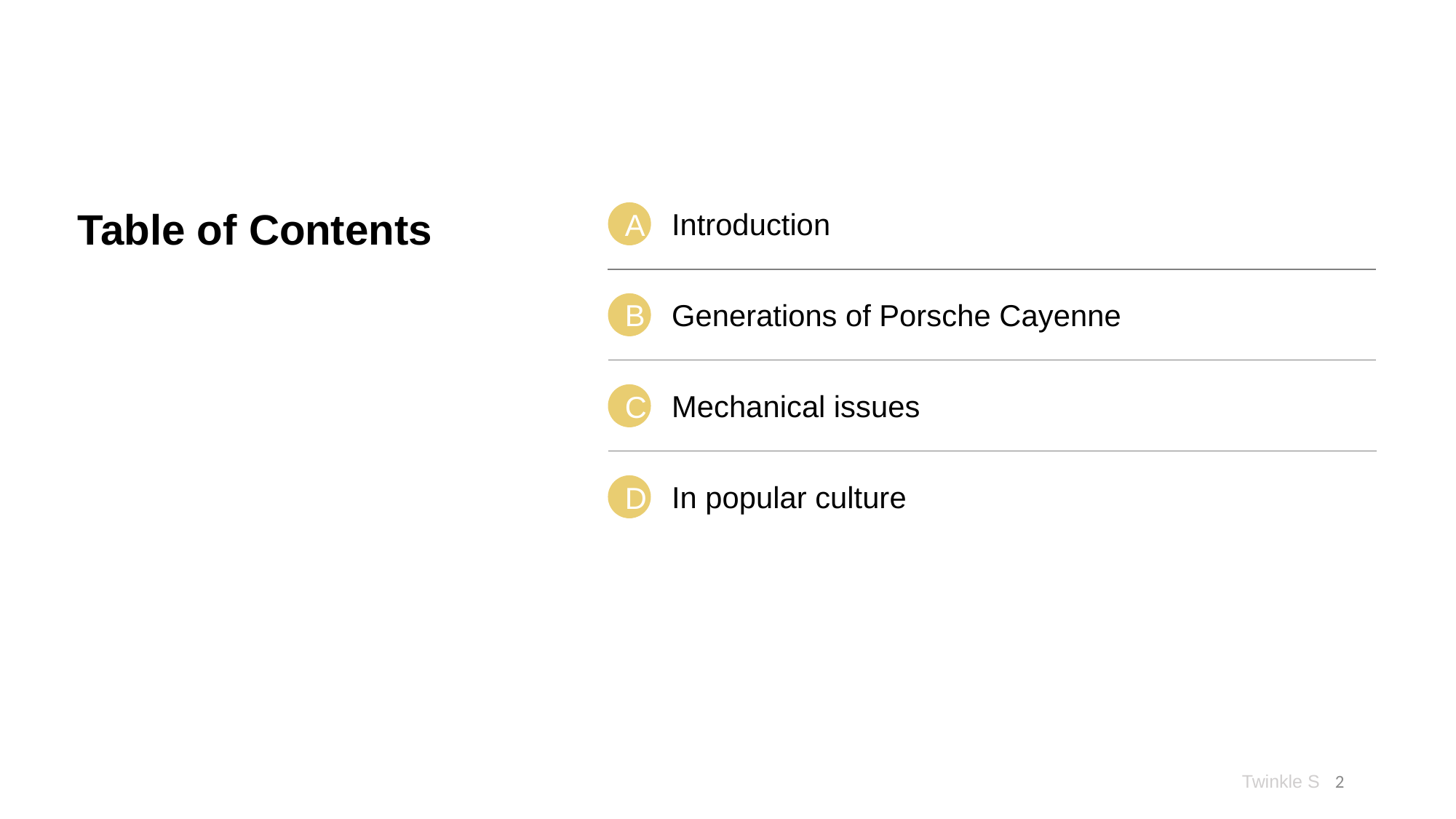

Table of Contents
A
Introduction
B
Generations of Porsche Cayenne
C
Mechanical issues
D
In popular culture
2
Twinkle S